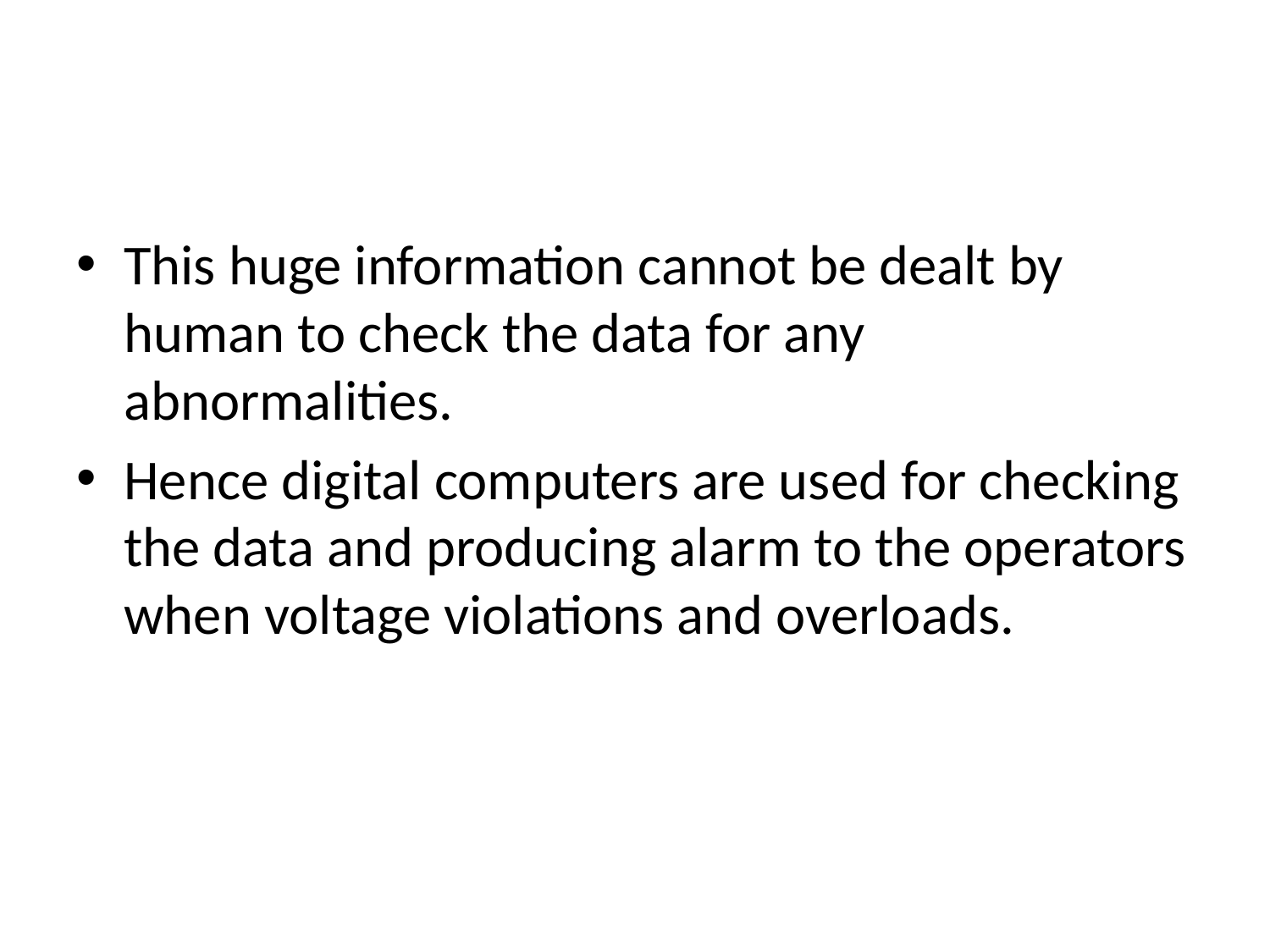

#
This huge information cannot be dealt by human to check the data for any abnormalities.
Hence digital computers are used for checking the data and producing alarm to the operators when voltage violations and overloads.